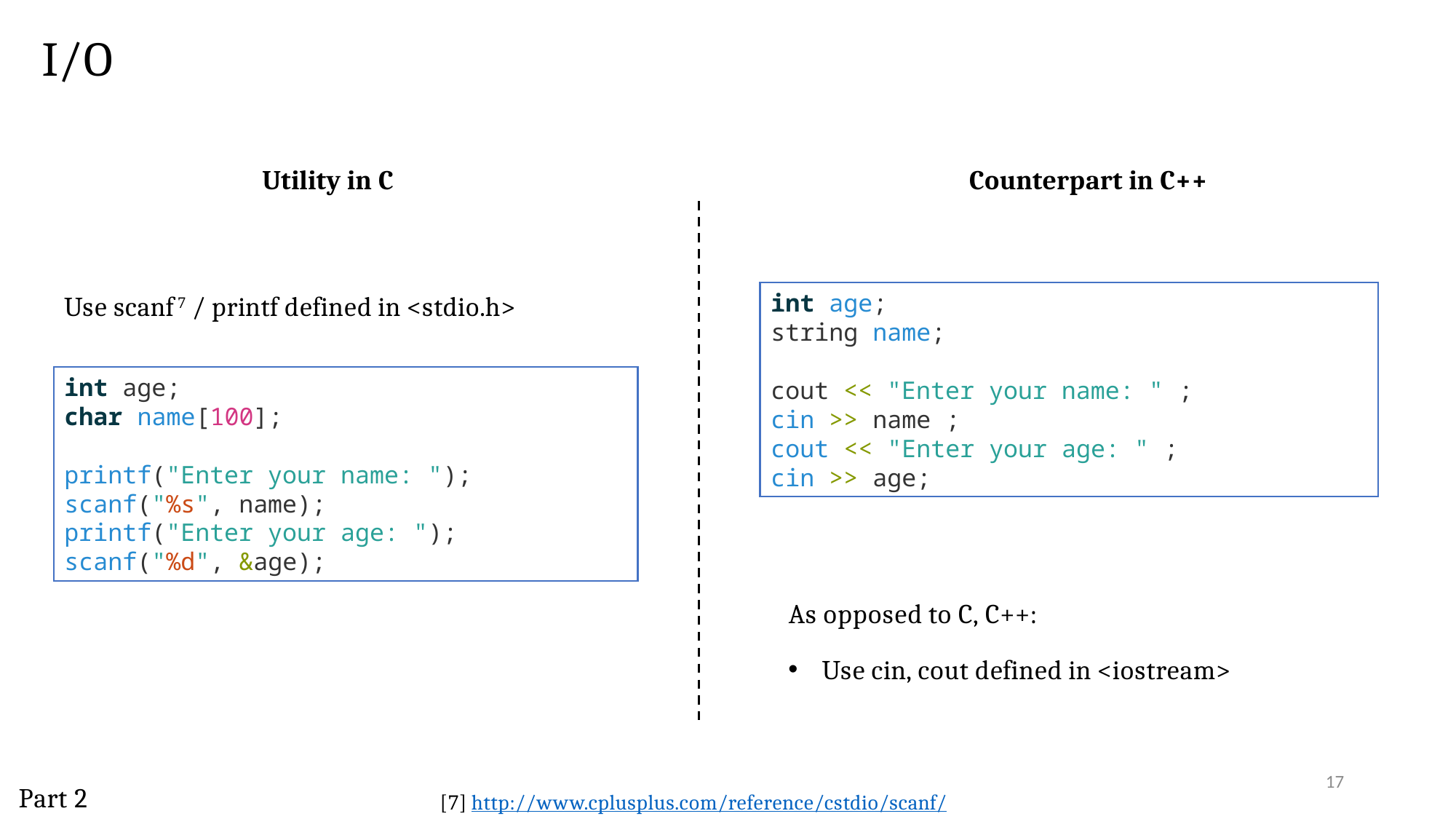

I/O
Utility in C
Counterpart in C++
Use scanf 7 / printf defined in <stdio.h>
int age;
string name;

cout << "Enter your name: " ;
cin >> name ;
cout << "Enter your age: " ;
cin >> age;
int age;
char name[100];
printf("Enter your name: ");
scanf("%s", name);
printf("Enter your age: ");
scanf("%d", &age);
As opposed to C, C++:
Use cin, cout defined in <iostream>
17
Part 2
[7] http://www.cplusplus.com/reference/cstdio/scanf/